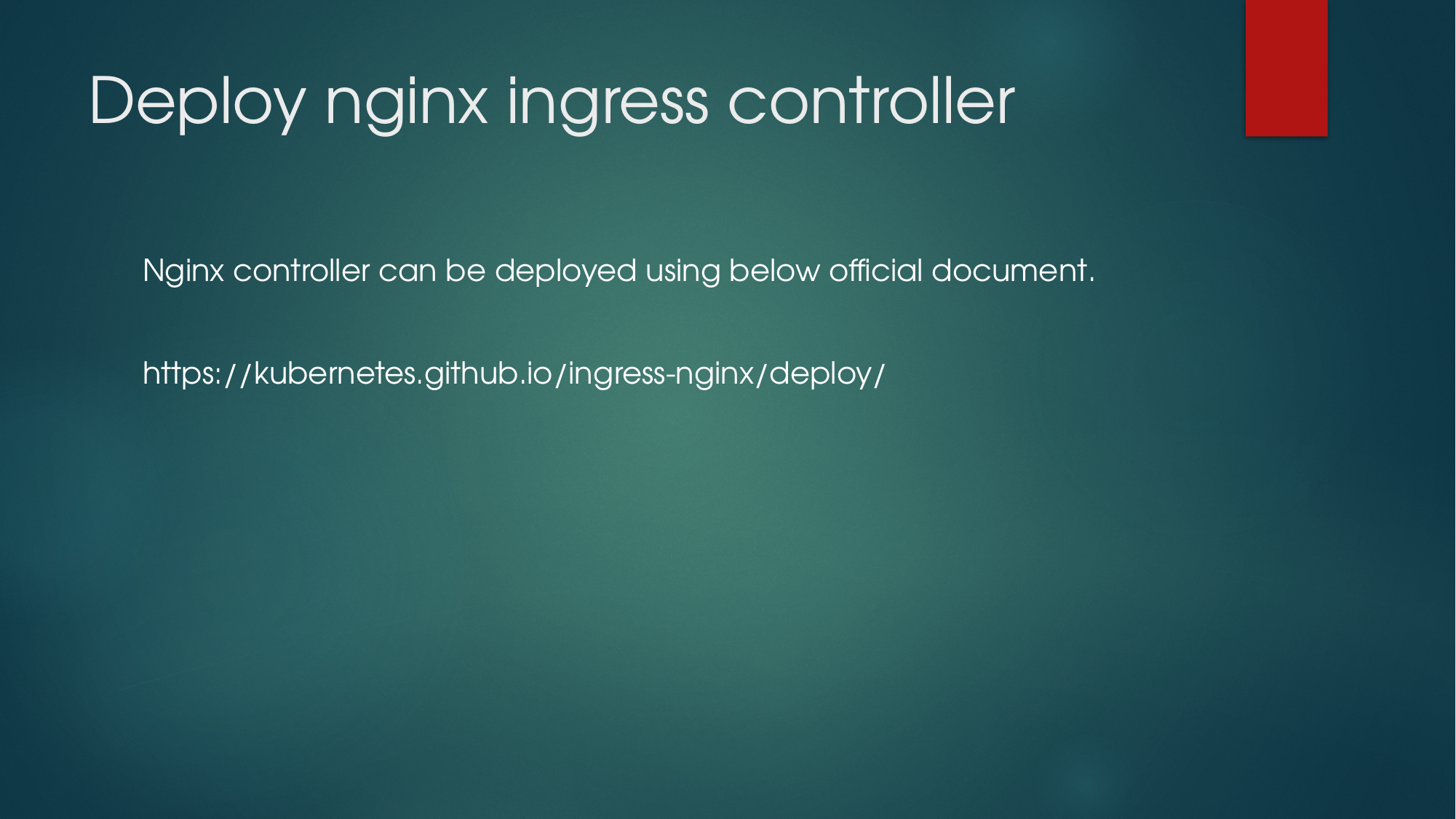

# Deploy nginx ingress controller
Nginx controller can be deployed using below official document.

https://kubernetes.github.io/ingress-nginx/deploy/